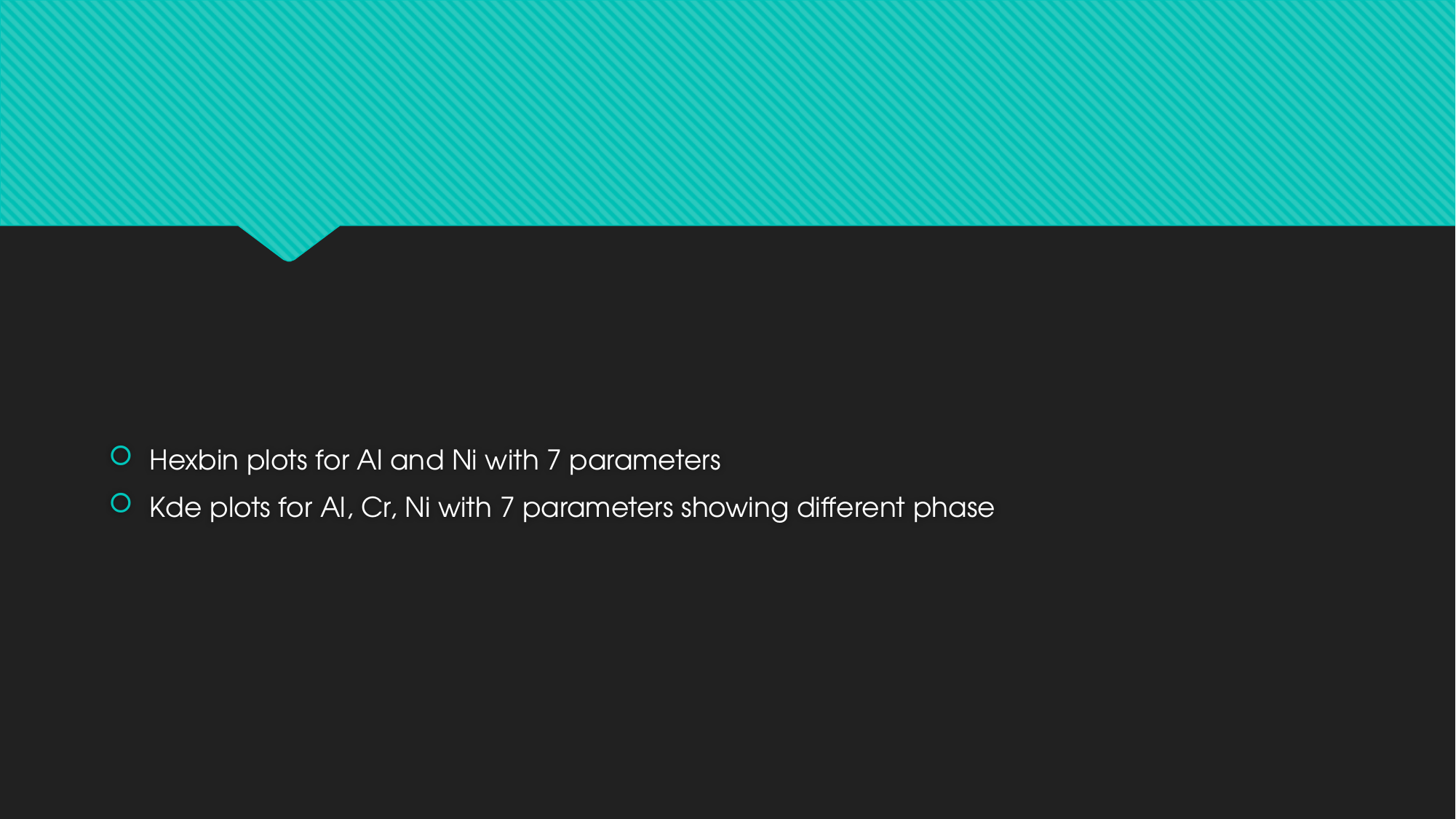

#
Hexbin plots for Al and Ni with 7 parameters
Kde plots for Al, Cr, Ni with 7 parameters showing different phase